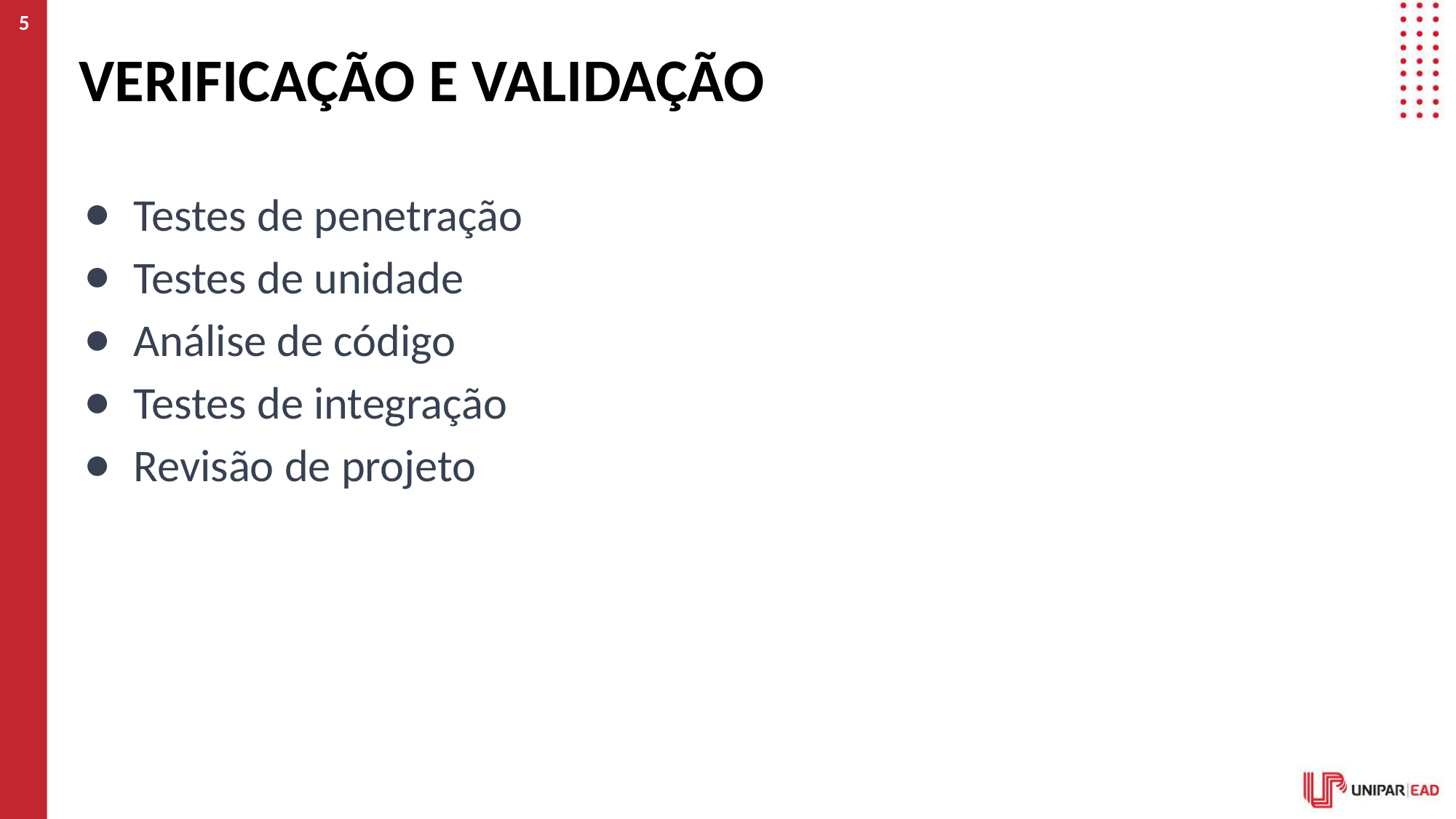

5
# VERIFICAÇÃO E VALIDAÇÃO
Testes de penetração
Testes de unidade
Análise de código
Testes de integração
Revisão de projeto